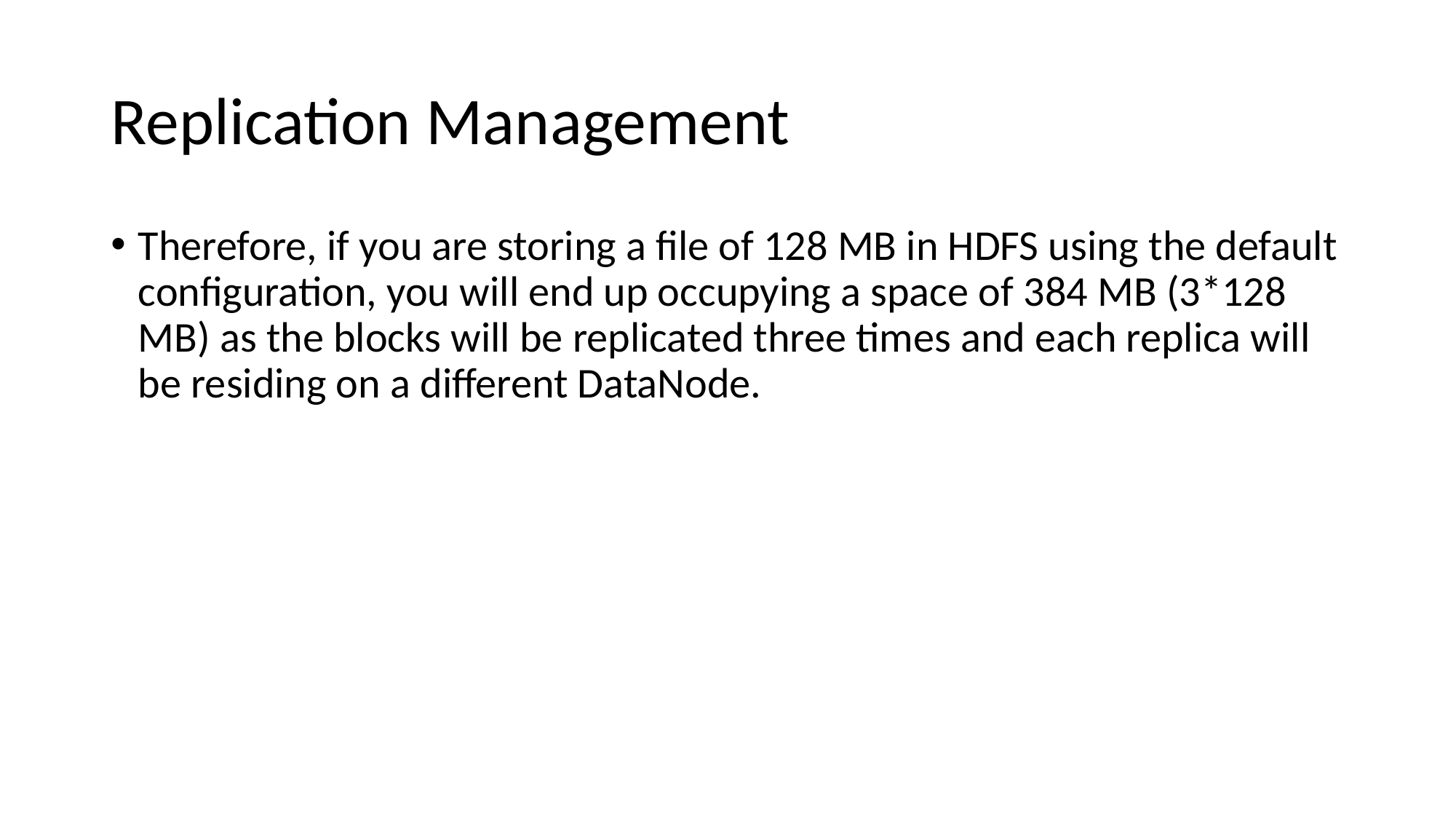

# Replication Management
Therefore, if you are storing a file of 128 MB in HDFS using the default configuration, you will end up occupying a space of 384 MB (3*128 MB) as the blocks will be replicated three times and each replica will be residing on a different DataNode.